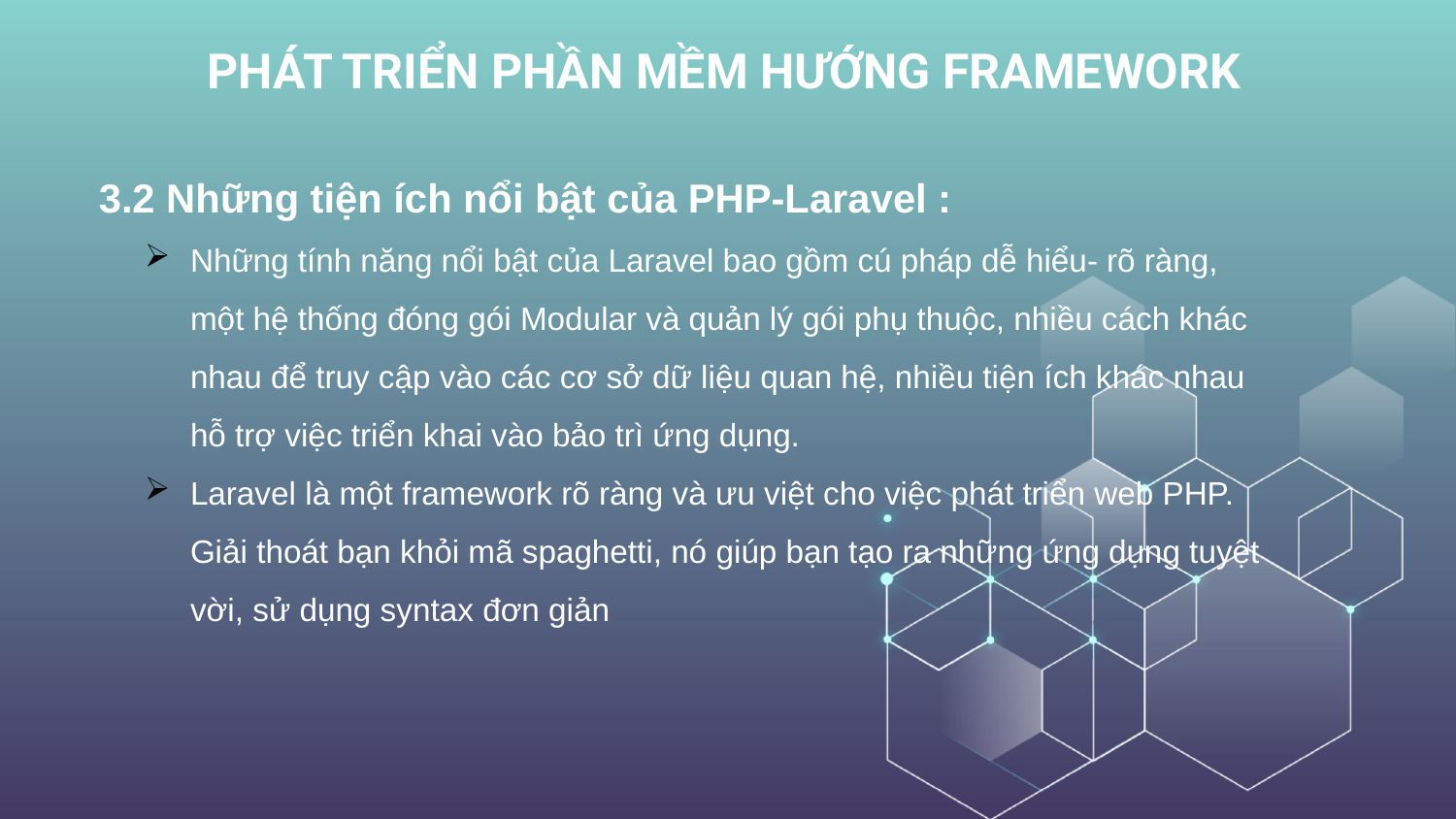

# PHÁT TRIỂN PHẦN MỀM HƯỚNG FRAMEWORK
3.2 Những tiện ích nổi bật của PHP-Laravel :
Những tính năng nổi bật của Laravel bao gồm cú pháp dễ hiểu- rõ ràng, một hệ thống đóng gói Modular và quản lý gói phụ thuộc, nhiều cách khác nhau để truy cập vào các cơ sở dữ liệu quan hệ, nhiều tiện ích khác nhau hỗ trợ việc triển khai vào bảo trì ứng dụng.
Laravel là một framework rõ ràng và ưu việt cho việc phát triển web PHP. Giải thoát bạn khỏi mã spaghetti, nó giúp bạn tạo ra những ứng dụng tuyệt vời, sử dụng syntax đơn giản